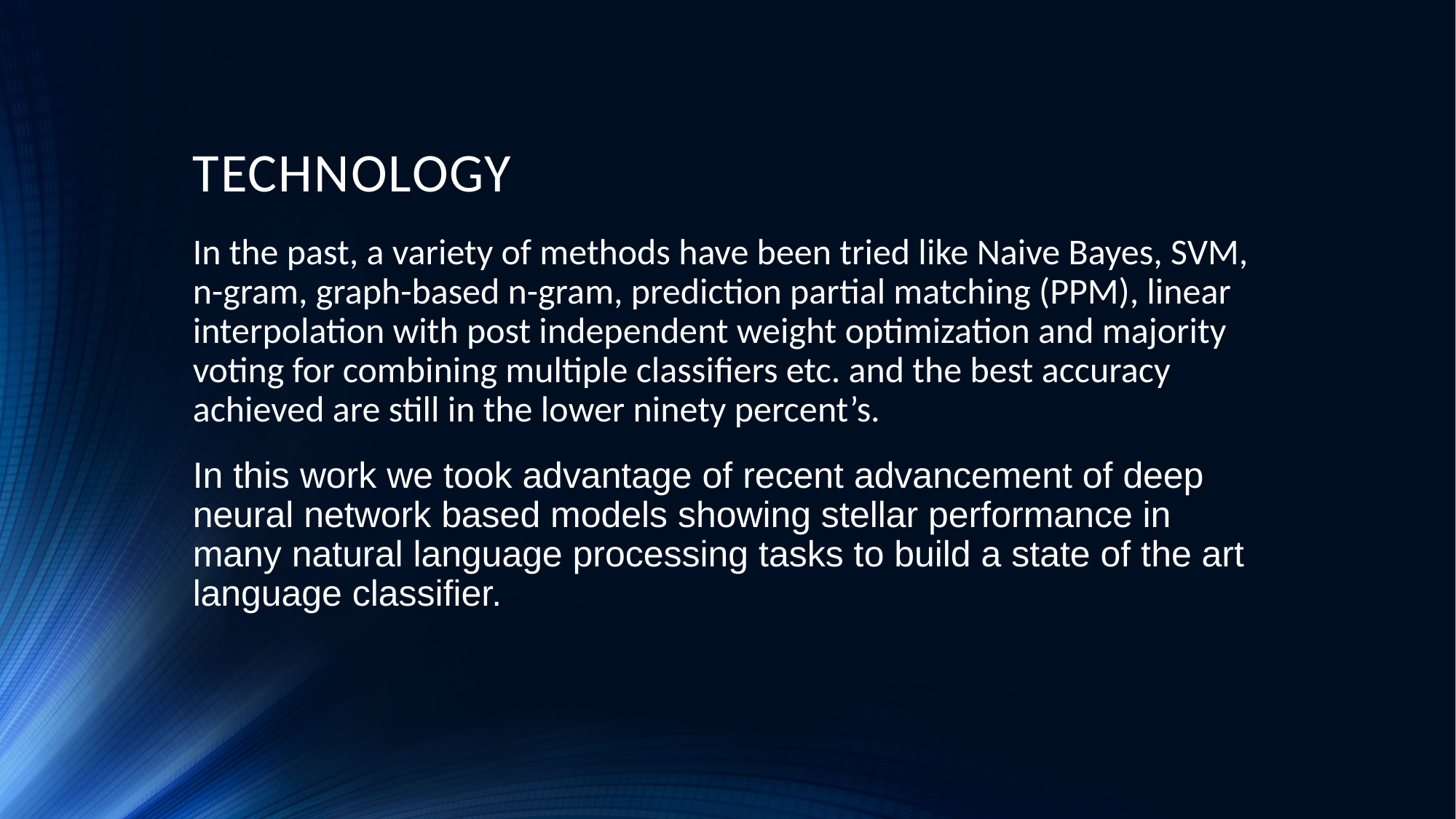

# Technology
In the past, a variety of methods have been tried like Naive Bayes, SVM, n-gram, graph-based n-gram, prediction partial matching (PPM), linear interpolation with post independent weight optimization and majority voting for combining multiple classiﬁers etc. and the best accuracy achieved are still in the lower ninety percent’s.
In this work we took advantage of recent advancement of deep neural network based models showing stellar performance in many natural language processing tasks to build a state of the art language classiﬁer.